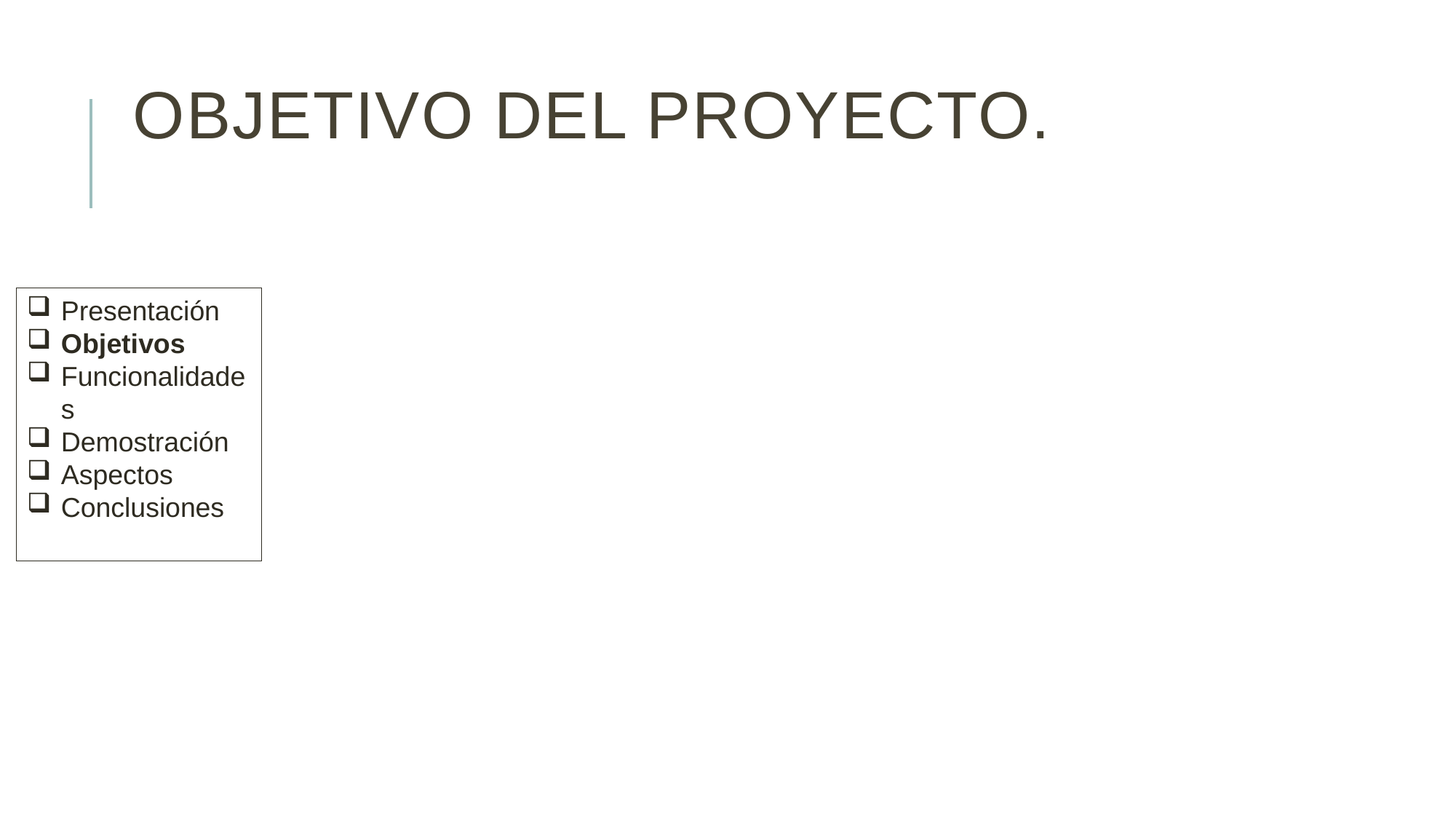

# Objetivo del proyecto.

Presentación
Objetivos
Funcionalidades
Demostración
Aspectos
Conclusiones